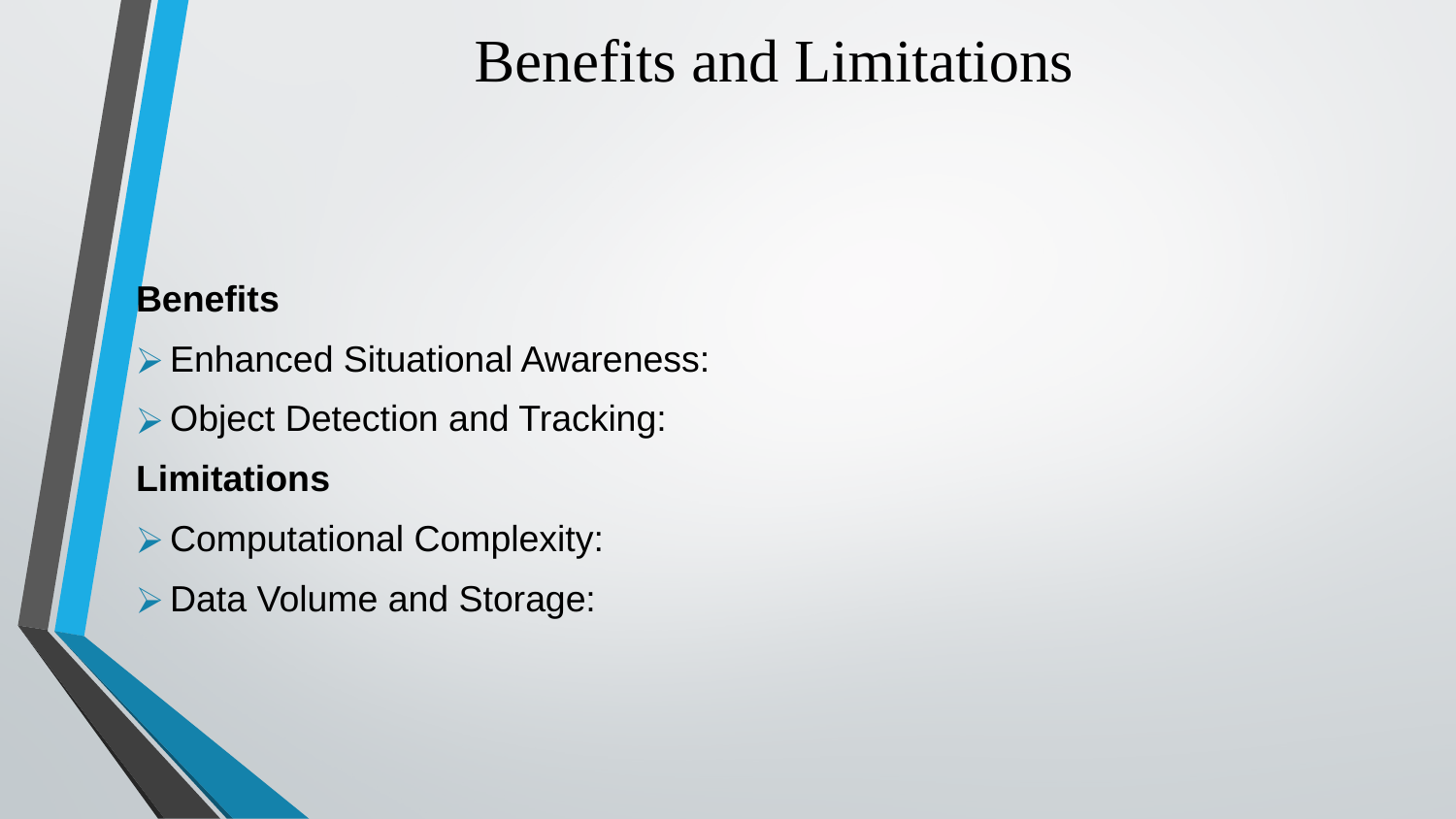

# Benefits and Limitations
Benefits
Enhanced Situational Awareness:
Object Detection and Tracking:
Limitations
Computational Complexity:
Data Volume and Storage: